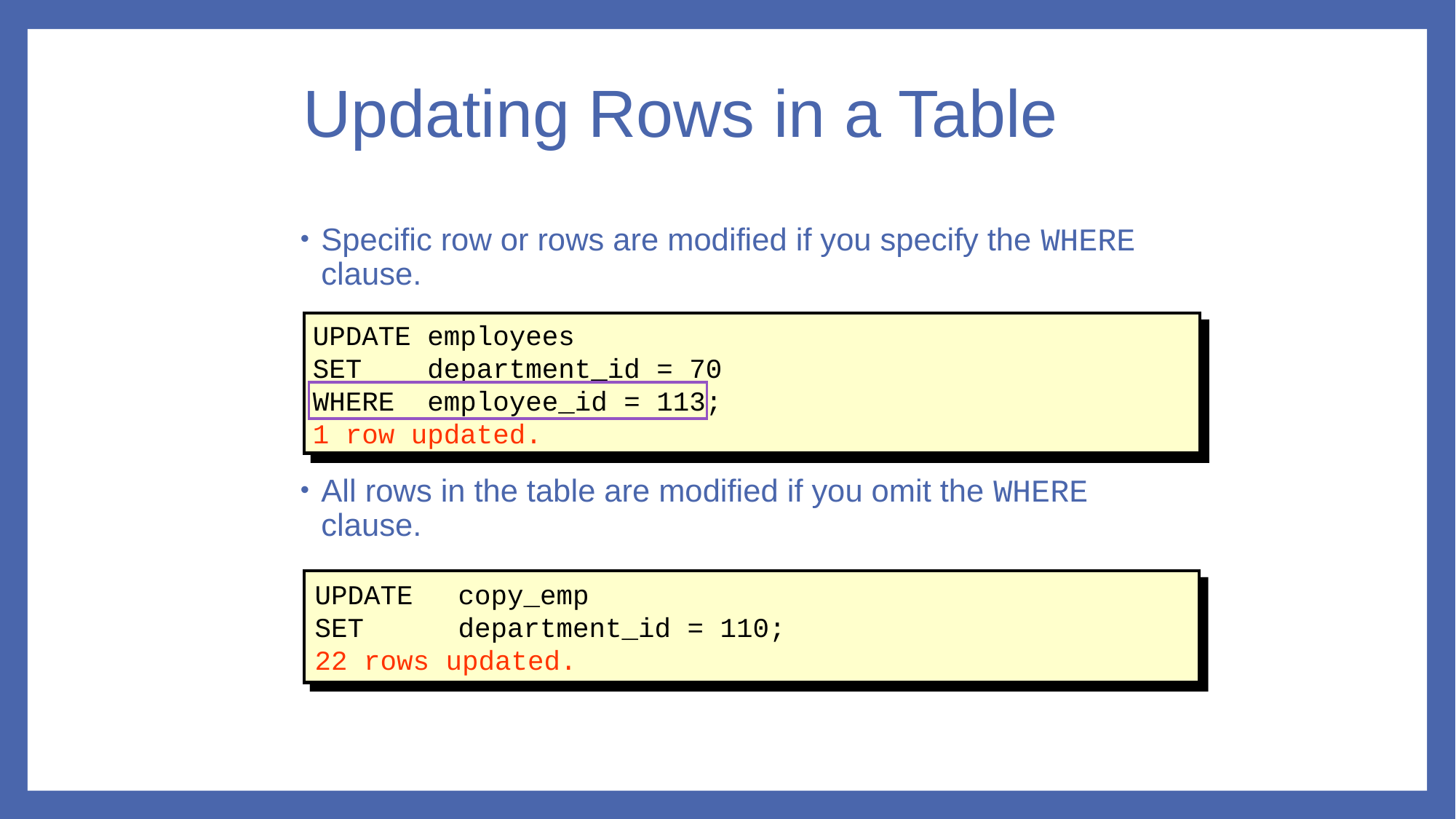

# Updating Rows in a Table
Specific row or rows are modified if you specify the WHERE clause.

All rows in the table are modified if you omit the WHERE clause.

UPDATE employees
SET    department_id = 70
WHERE  employee_id = 113;
1 row updated.

UPDATE 	copy_emp
SET    	department_id = 110;
22 rows updated.